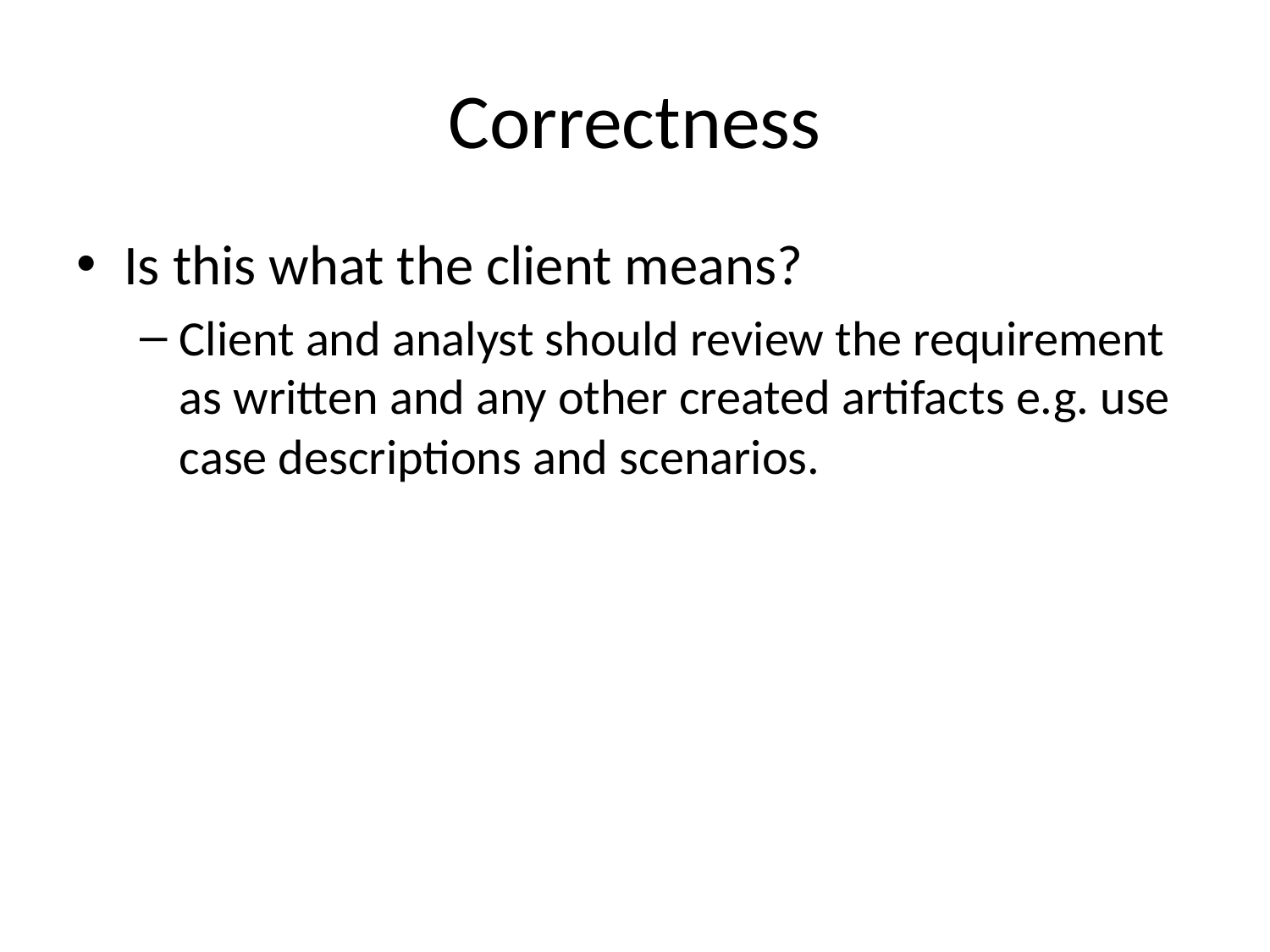

# Correctness
Is this what the client means?
Client and analyst should review the requirement as written and any other created artifacts e.g. use case descriptions and scenarios.